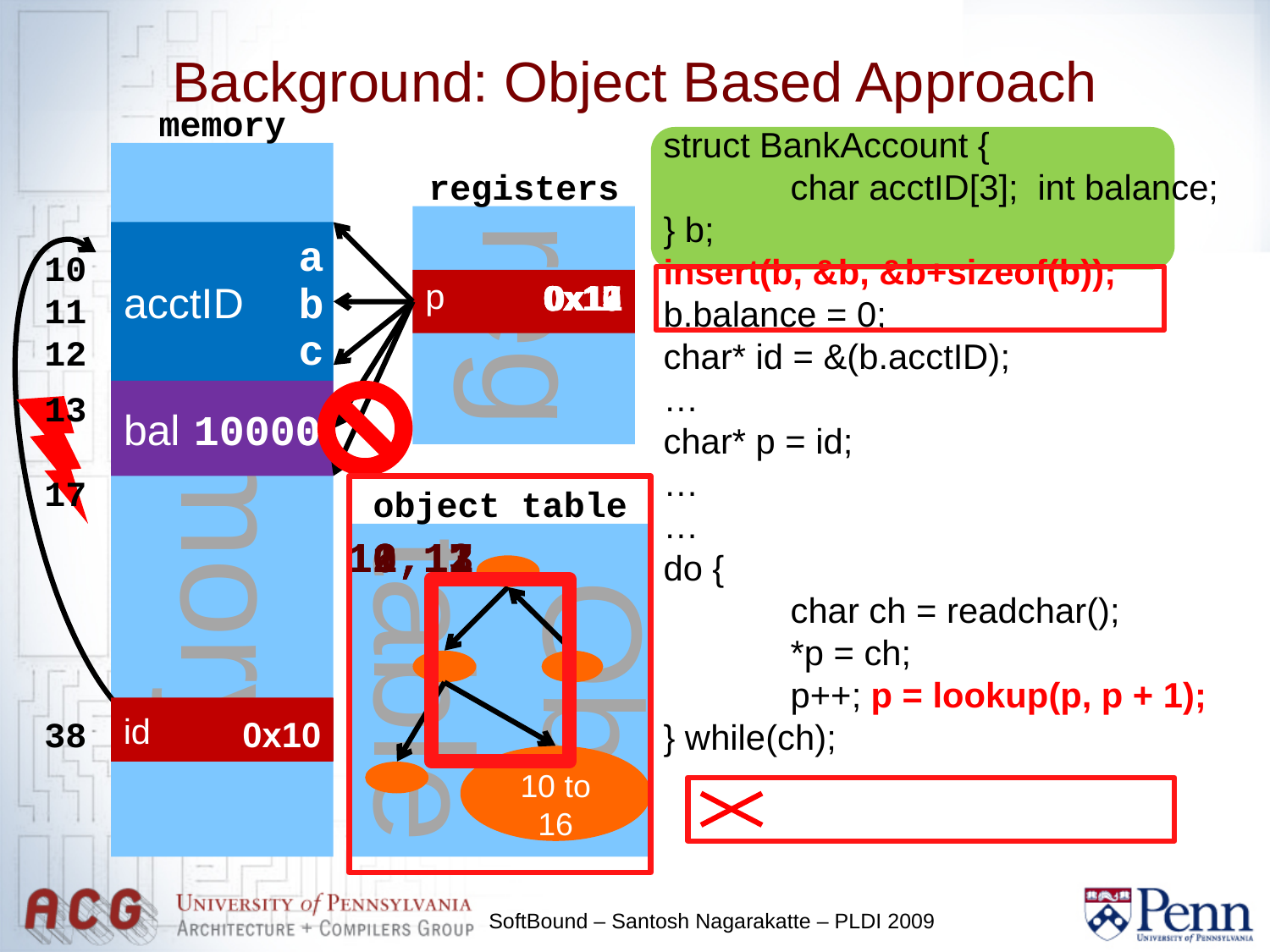

Background: Object Based Approach
memory
struct BankAccount {
	char acctID[3];  int balance;
} b;
insert(b, &b, &b+sizeof(b));
b.balance = 0;
char* id = &(b.acctID);
…
char* p = id;
…
…
do {
	char ch = readchar();
	*p = ch;
	p++; p = lookup(p, p + 1);
} while(ch);

memory
registers
reg
acctID
a

10
11
12

b
p
0x10
0x12
0x13
0x17
0x16
0x11

c

13

17
bal

10000
0

object table

10,11
11,12
12,13
16,17
Obj table

id
id

10 to 16
38
0x10
0x10

SoftBound – Santosh Nagarakatte – PLDI 2009